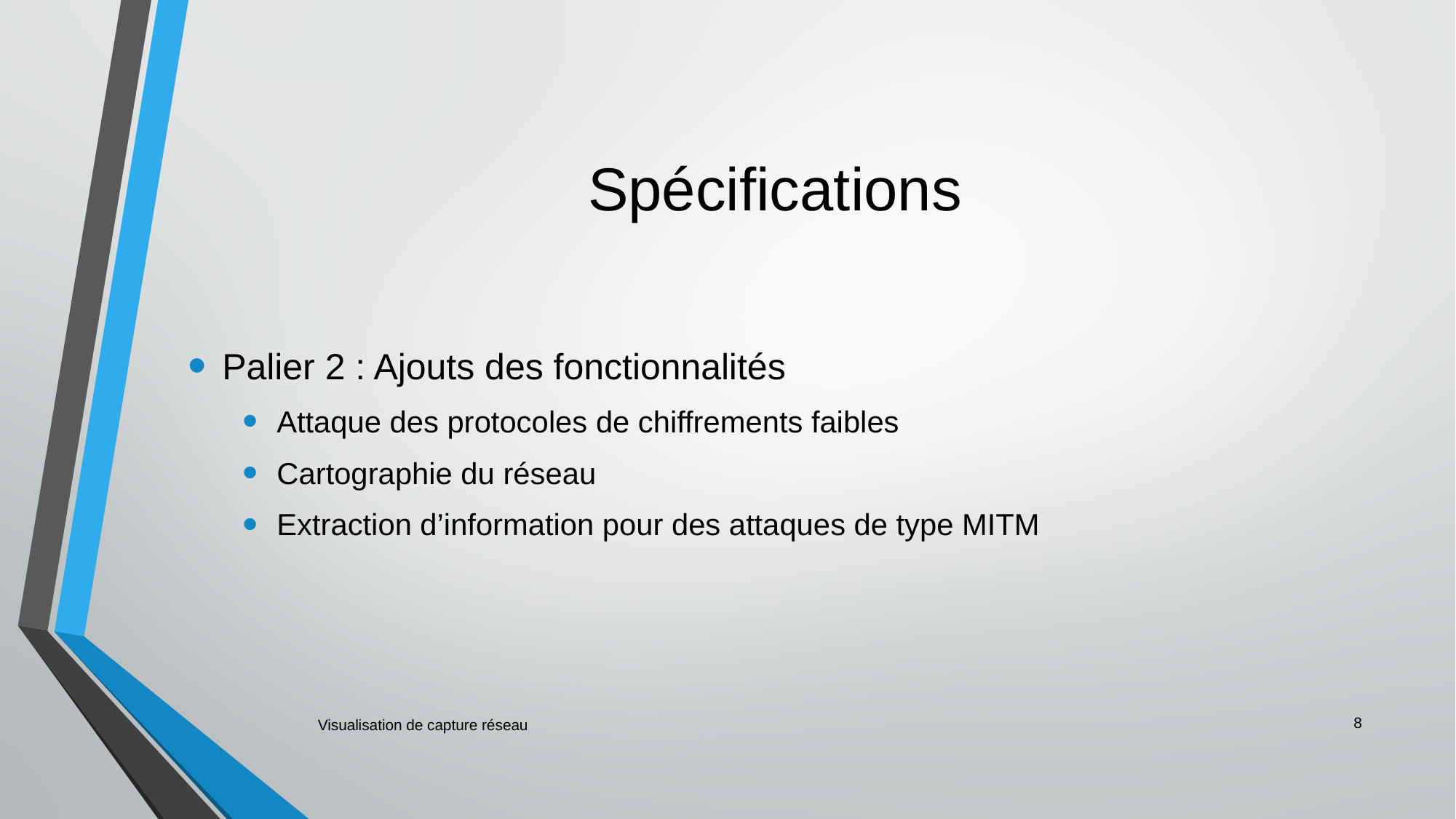

# Spécifications
Palier 2 : Ajouts des fonctionnalités
Attaque des protocoles de chiffrements faibles
Cartographie du réseau
Extraction d’information pour des attaques de type MITM

8
Visualisation de capture réseau